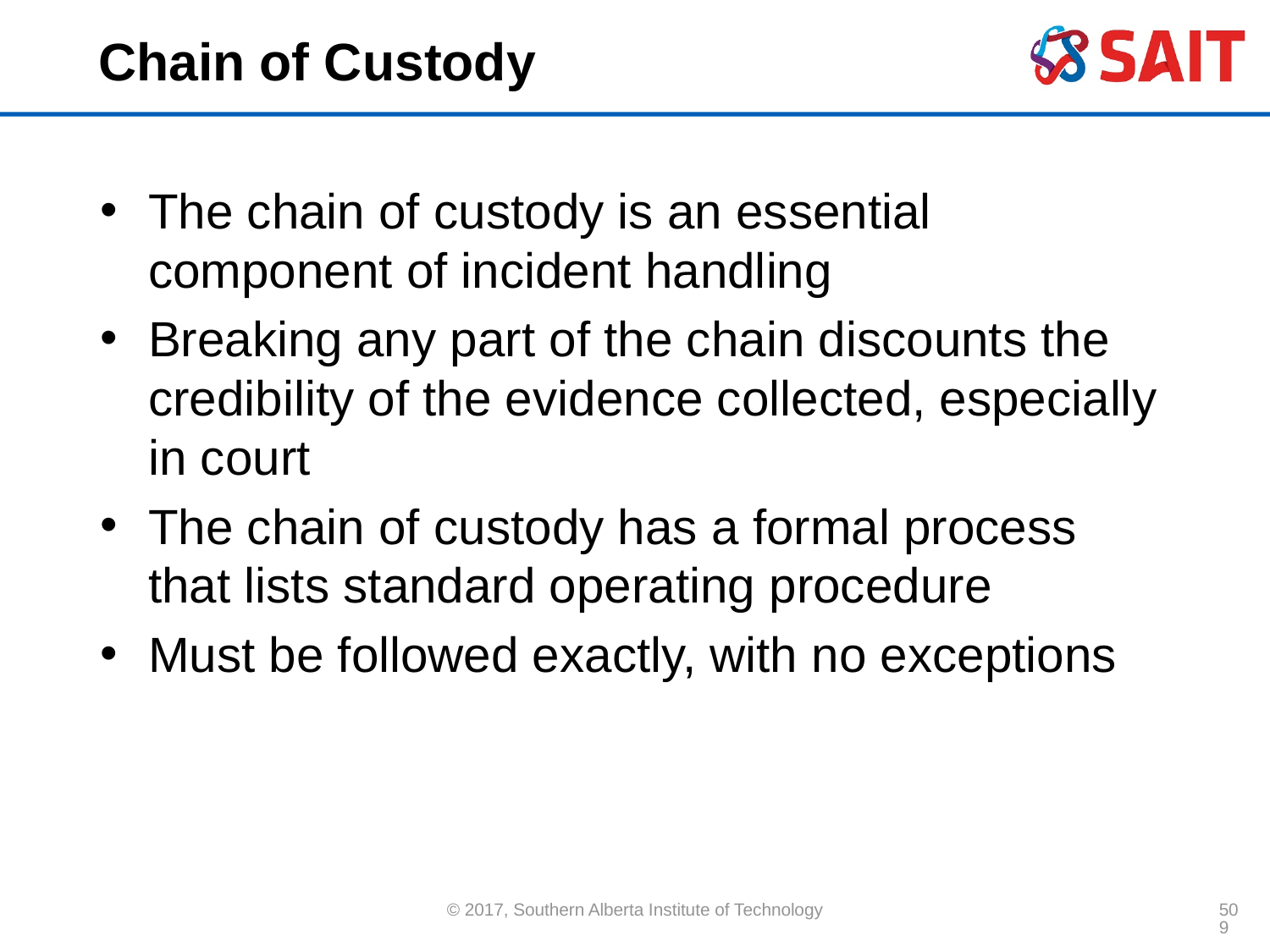

# Chain of Custody
The chain of custody is an essential component of incident handling
Breaking any part of the chain discounts the credibility of the evidence collected, especially in court
The chain of custody has a formal process that lists standard operating procedure
Must be followed exactly, with no exceptions